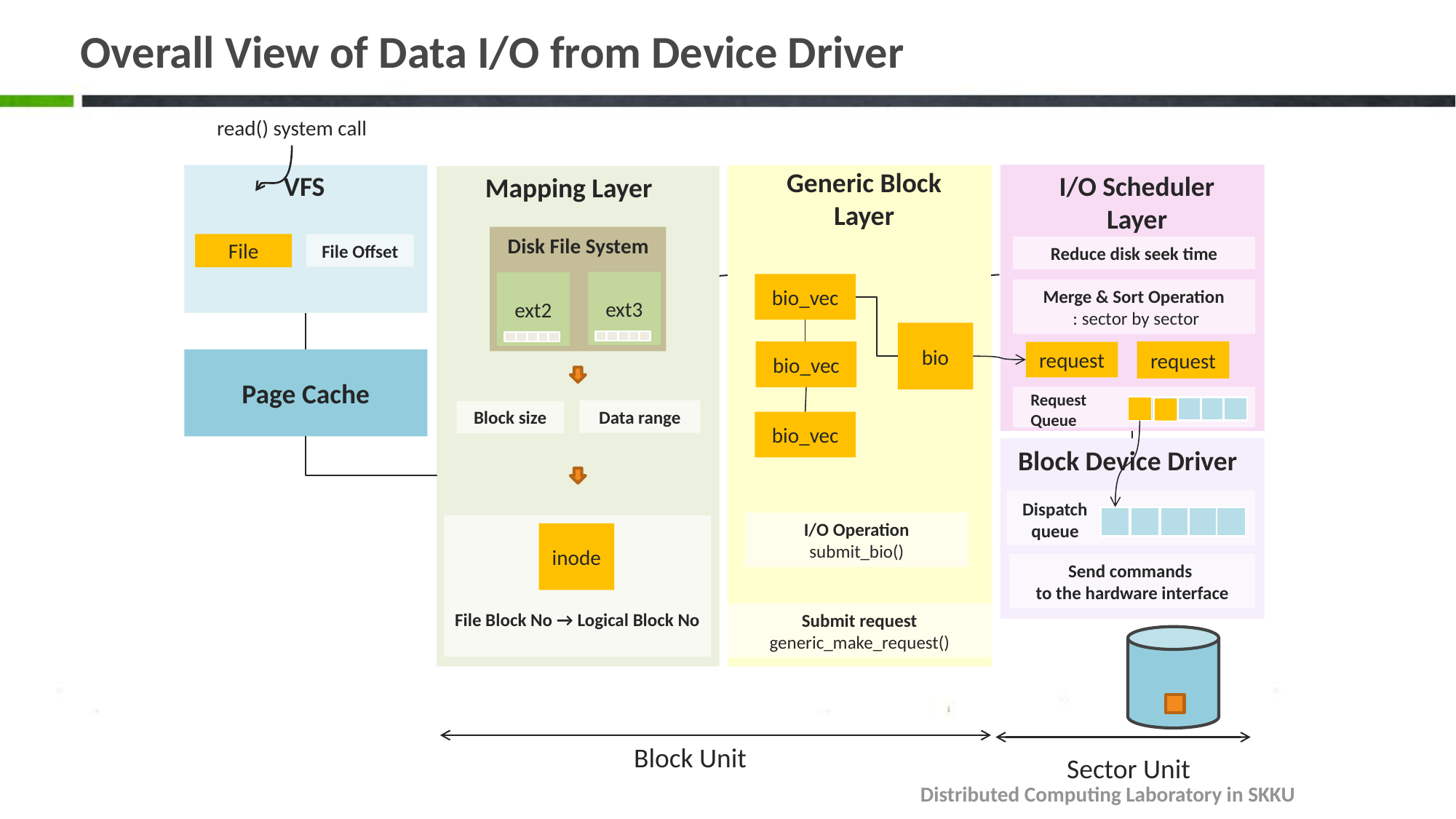

# Overall View of Data I/O from Device Driver
read() system call
Generic Block Layer
VFS
I/O Scheduler Layer

Mapping Layer

Disk File System
File
File Offset
Reduce disk seek time
ext3
ext2
bio_vec
Merge & Sort Operation
 : sector by sector
bio

request
bio_vec
request
Page Cache

Request
Queue

Data range
Block size
bio_vec

Block Device Driver

Dispatch
queue

I/O Operation
submit_bio()

File Block No → Logical Block No

inode
Send commands
to the hardware interface
Submit request
generic_make_request()

Block Unit
Sector Unit